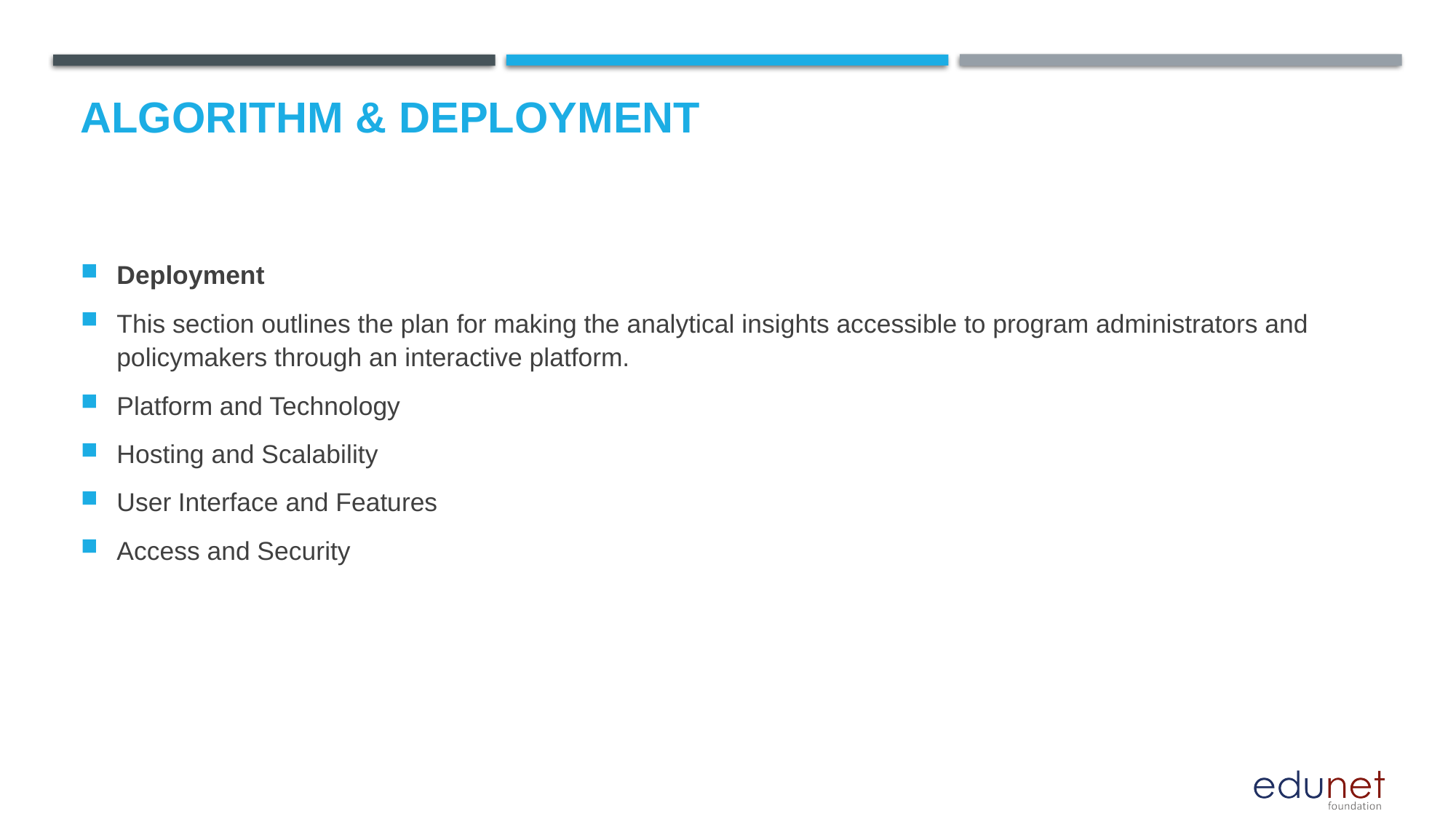

# Algorithm & Deployment
Deployment
This section outlines the plan for making the analytical insights accessible to program administrators and policymakers through an interactive platform.
Platform and Technology
Hosting and Scalability
User Interface and Features
Access and Security